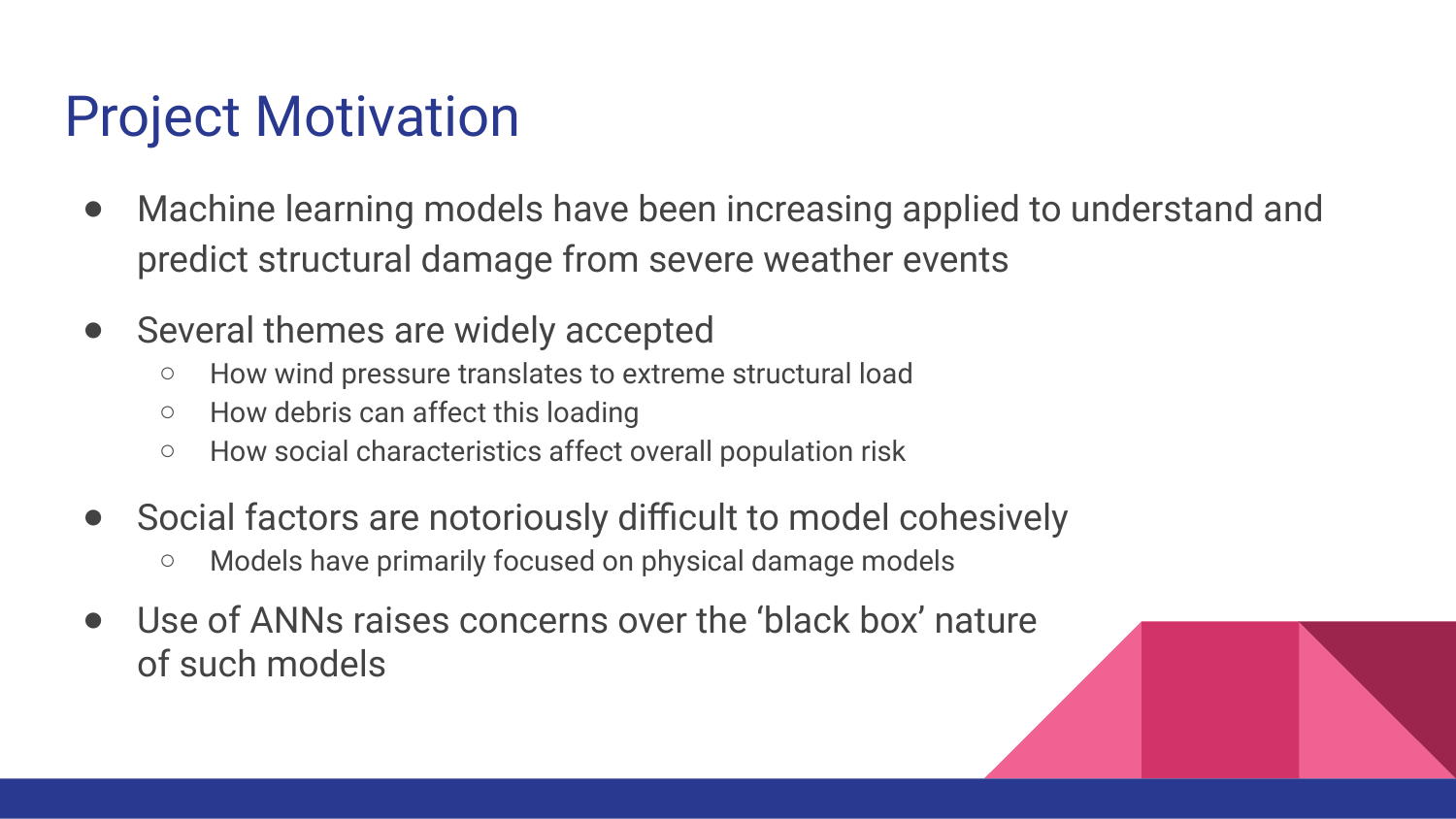

# Project Motivation
Machine learning models have been increasing applied to understand and predict structural damage from severe weather events
Several themes are widely accepted
How wind pressure translates to extreme structural load
How debris can affect this loading
How social characteristics affect overall population risk
Social factors are notoriously difficult to model cohesively
Models have primarily focused on physical damage models
Use of ANNs raises concerns over the ‘black box’ nature
of such models